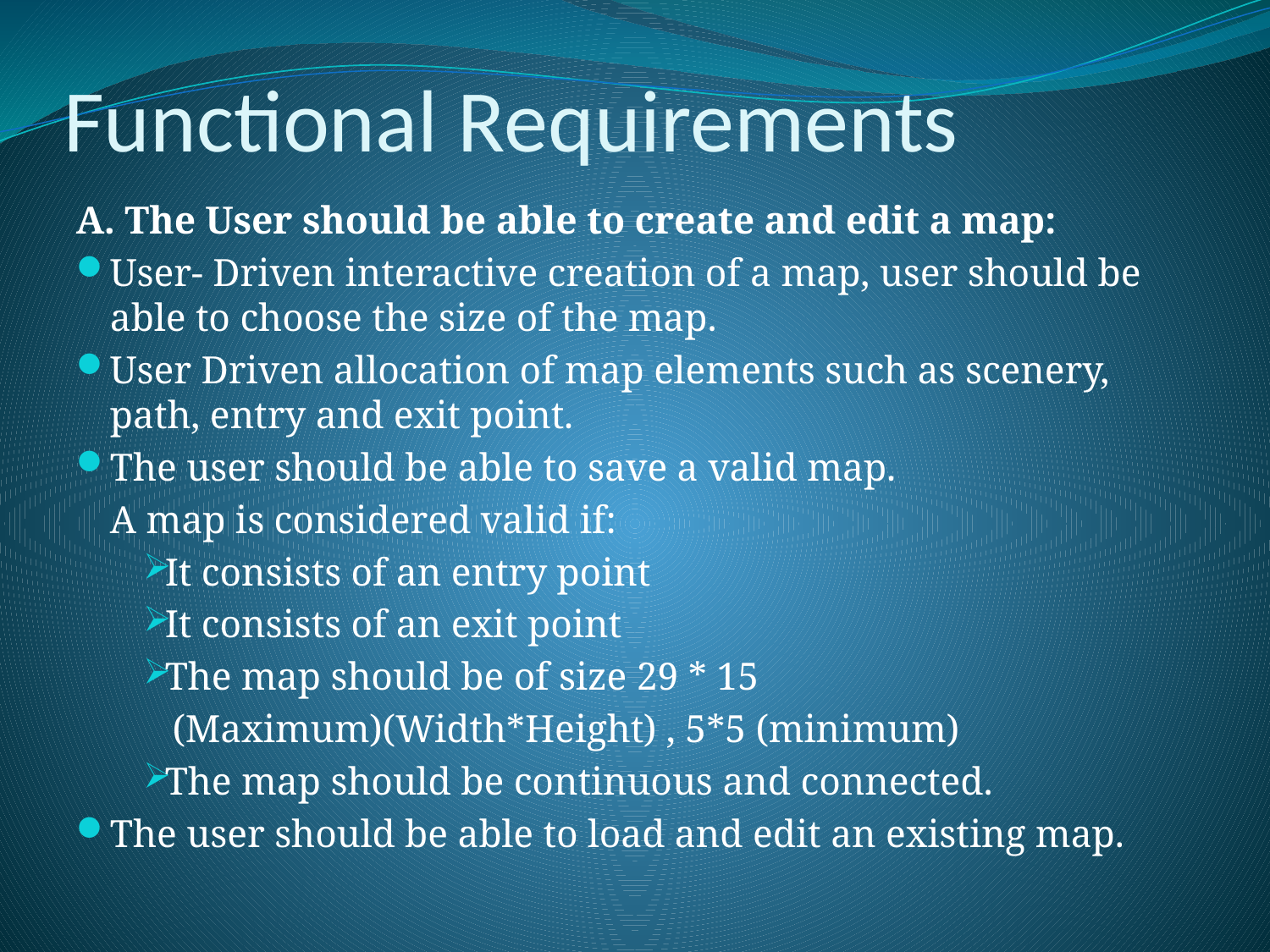

# Functional Requirements
A. The User should be able to create and edit a map:
User- Driven interactive creation of a map, user should be able to choose the size of the map.
User Driven allocation of map elements such as scenery, path, entry and exit point.
The user should be able to save a valid map.
	A map is considered valid if:
It consists of an entry point
It consists of an exit point
The map should be of size 29 * 15
   (Maximum)(Width*Height) , 5*5 (minimum)
The map should be continuous and connected.
The user should be able to load and edit an existing map.